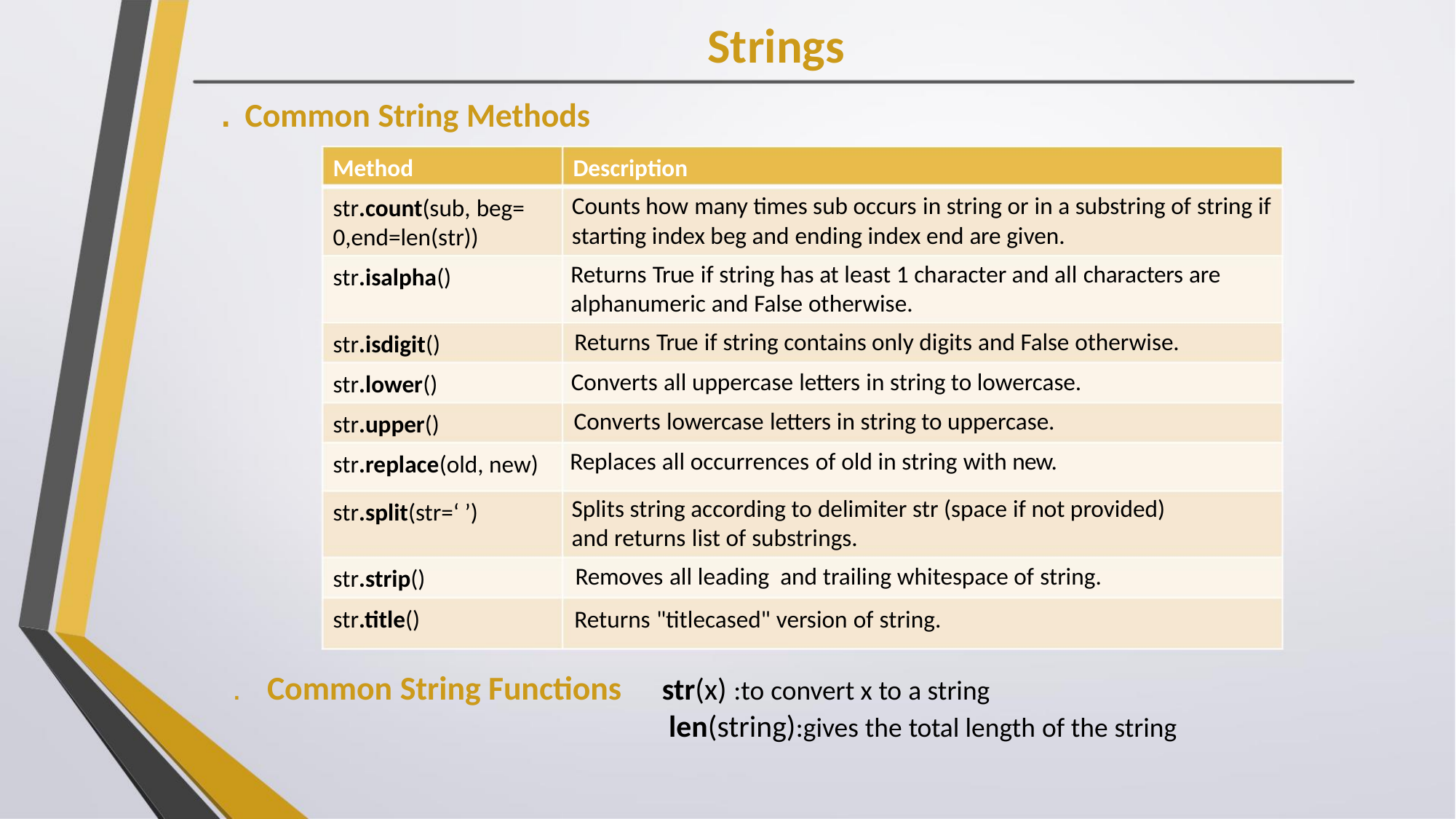

Strings
. Common String Methods
Method
Description
Counts how many times sub occurs in string or in a substring of string if
starting index beg and ending index end are given.
str.count(sub, beg=
0,end=len(str))
Returns True if string has at least 1 character and all characters are
alphanumeric and False otherwise.
str.isalpha()
Returns True if string contains only digits and False otherwise.
Converts all uppercase letters in string to lowercase.
Converts lowercase letters in string to uppercase.
Replaces all occurrences of old in string with new.
str.isdigit()
str.lower()
str.upper()
str.replace(old, new)
Splits string according to delimiter str (space if not provided)
and returns list of substrings.
str.split(str=‘ ’)
Removes all leading and trailing whitespace of string.
Returns "titlecased" version of string.
str.strip()
str.title()
. Common String Functions str(x) :to convert x to a string
len(string):gives the total length of the string